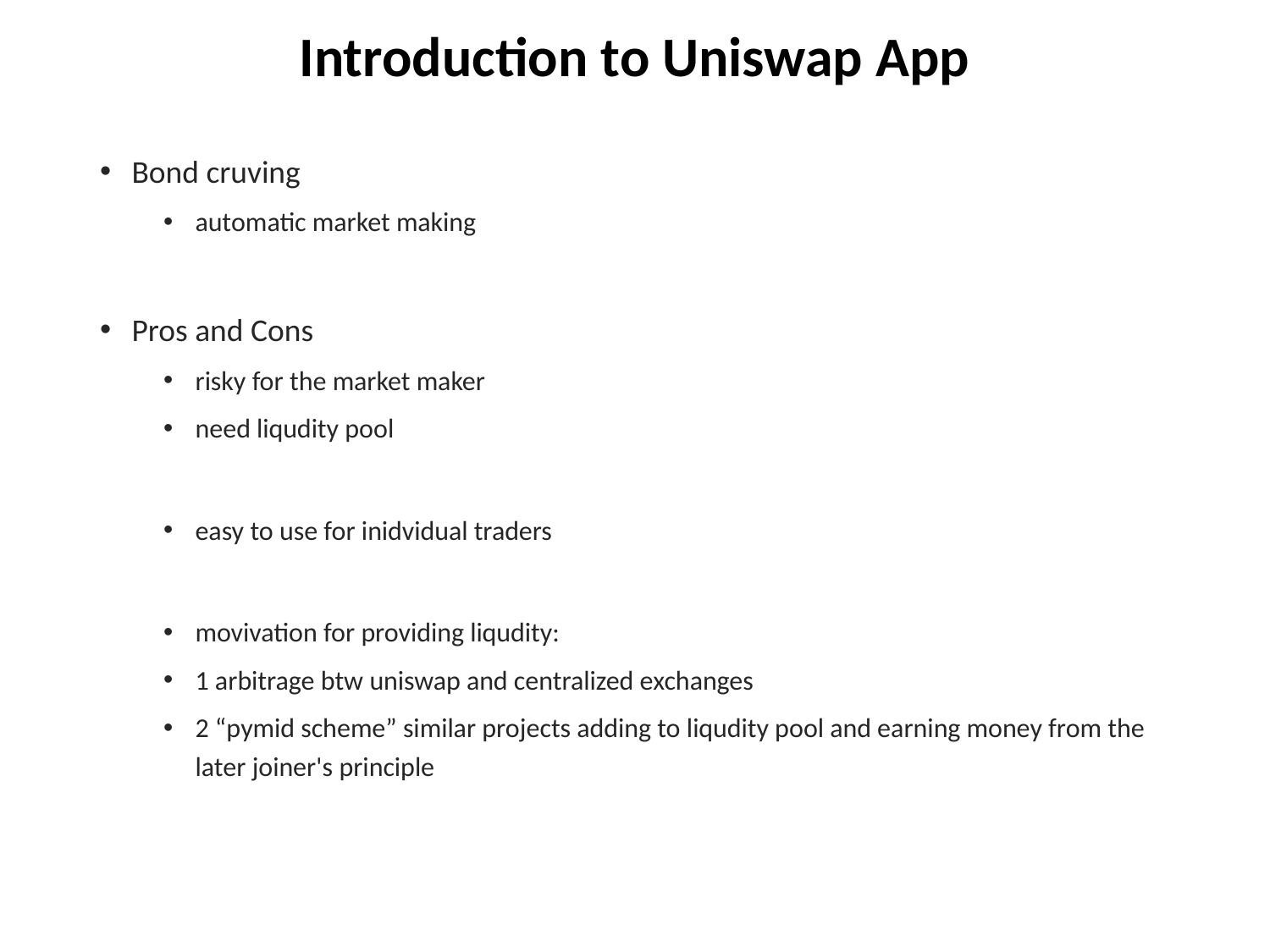

# Introduction to Uniswap App
Bond cruving
automatic market making

Pros and Cons
risky for the market maker
need liqudity pool

easy to use for inidvidual traders

movivation for providing liqudity:
1 arbitrage btw uniswap and centralized exchanges
2 “pymid scheme” similar projects adding to liqudity pool and earning money from the later joiner's principle